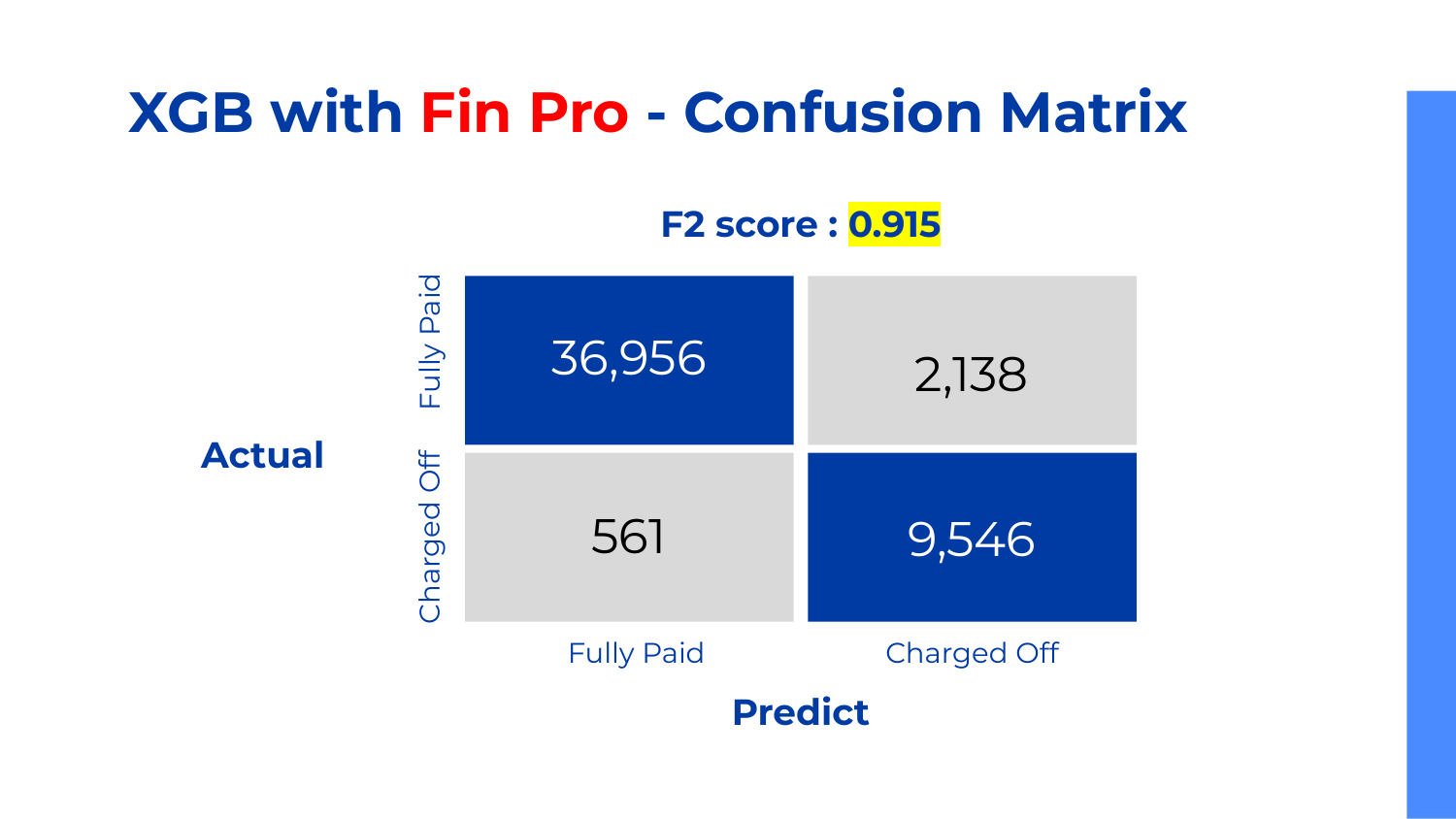

# XGB with Fin Pro - Confusion Matrix
F2 score : 0.915

2,138
36,956
Fully Paid
Actual

561
9,546
Charged Off
Fully Paid
Charged Off
Predict